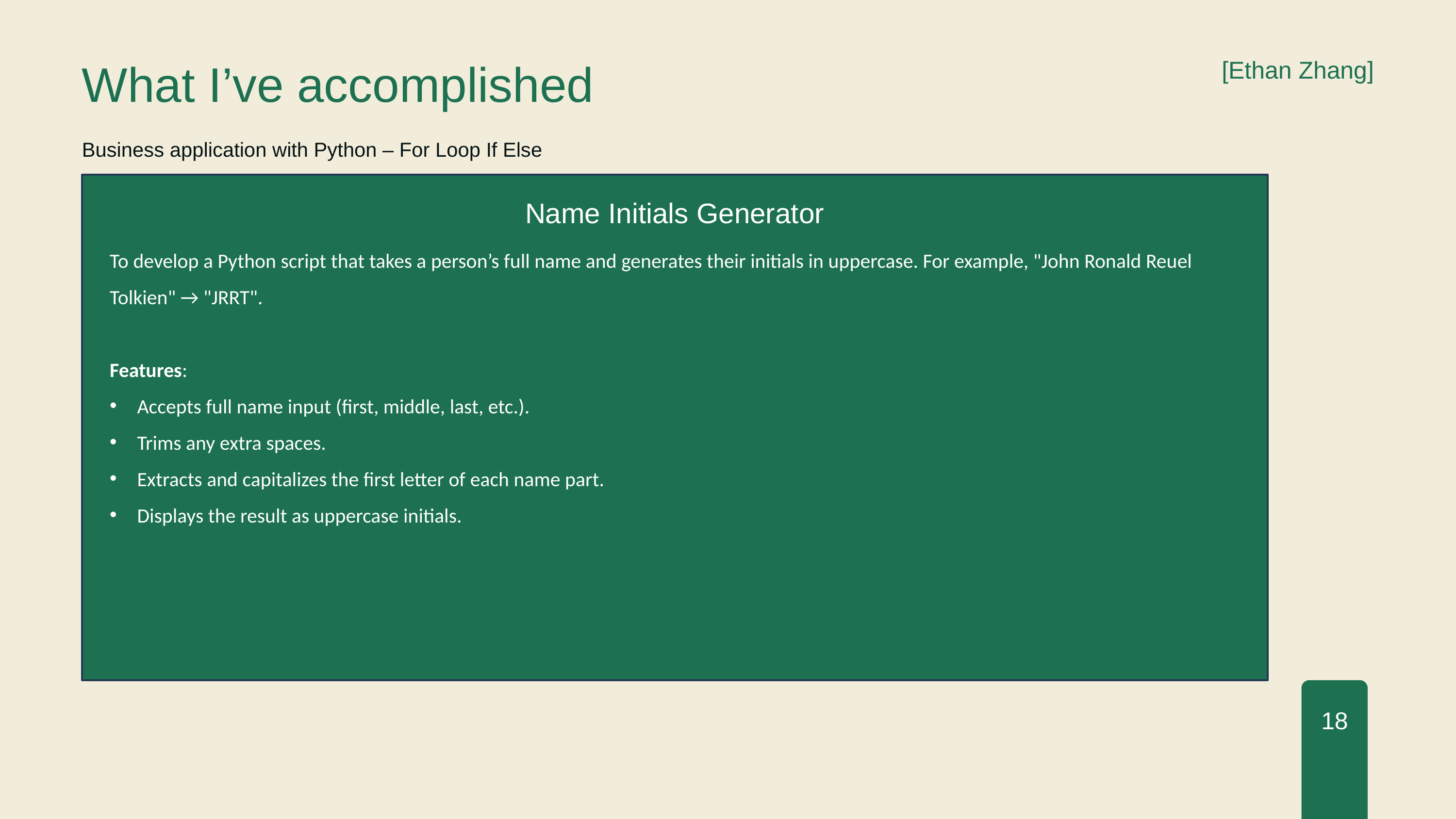

[Ethan Zhang]
What I’ve accomplished
Business application with Python – For Loop If Else
Name Initials Generator
To develop a Python script that takes a person’s full name and generates their initials in uppercase. For example, "John Ronald Reuel Tolkien" → "JRRT".

Features:
Accepts full name input (first, middle, last, etc.).
Trims any extra spaces.
Extracts and capitalizes the first letter of each name part.
Displays the result as uppercase initials.

18